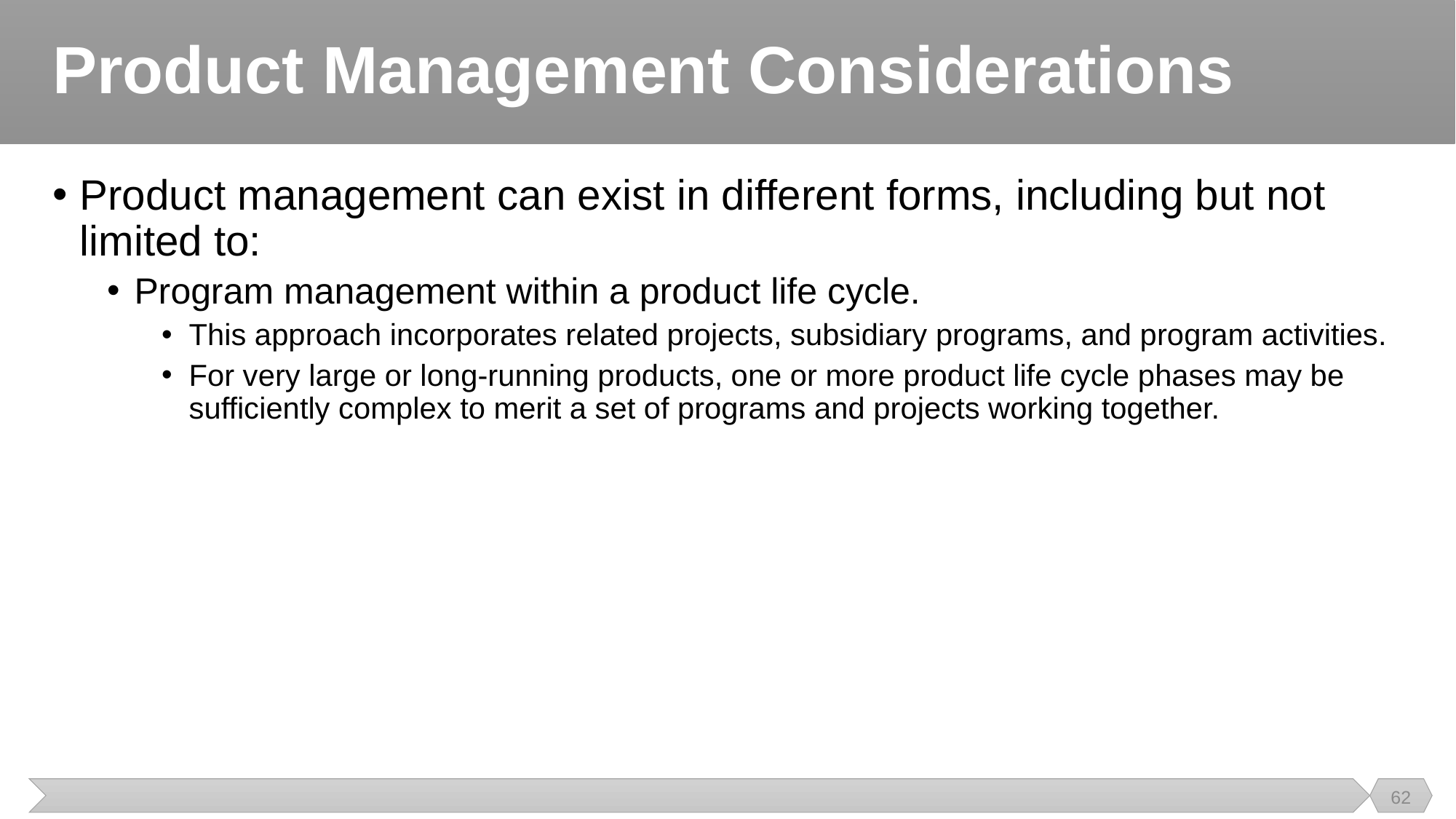

# Product Management Considerations
Product management can exist in different forms, including but not limited to:
Program management within a product life cycle.
This approach incorporates related projects, subsidiary programs, and program activities.
For very large or long-running products, one or more product life cycle phases may be sufficiently complex to merit a set of programs and projects working together.
62